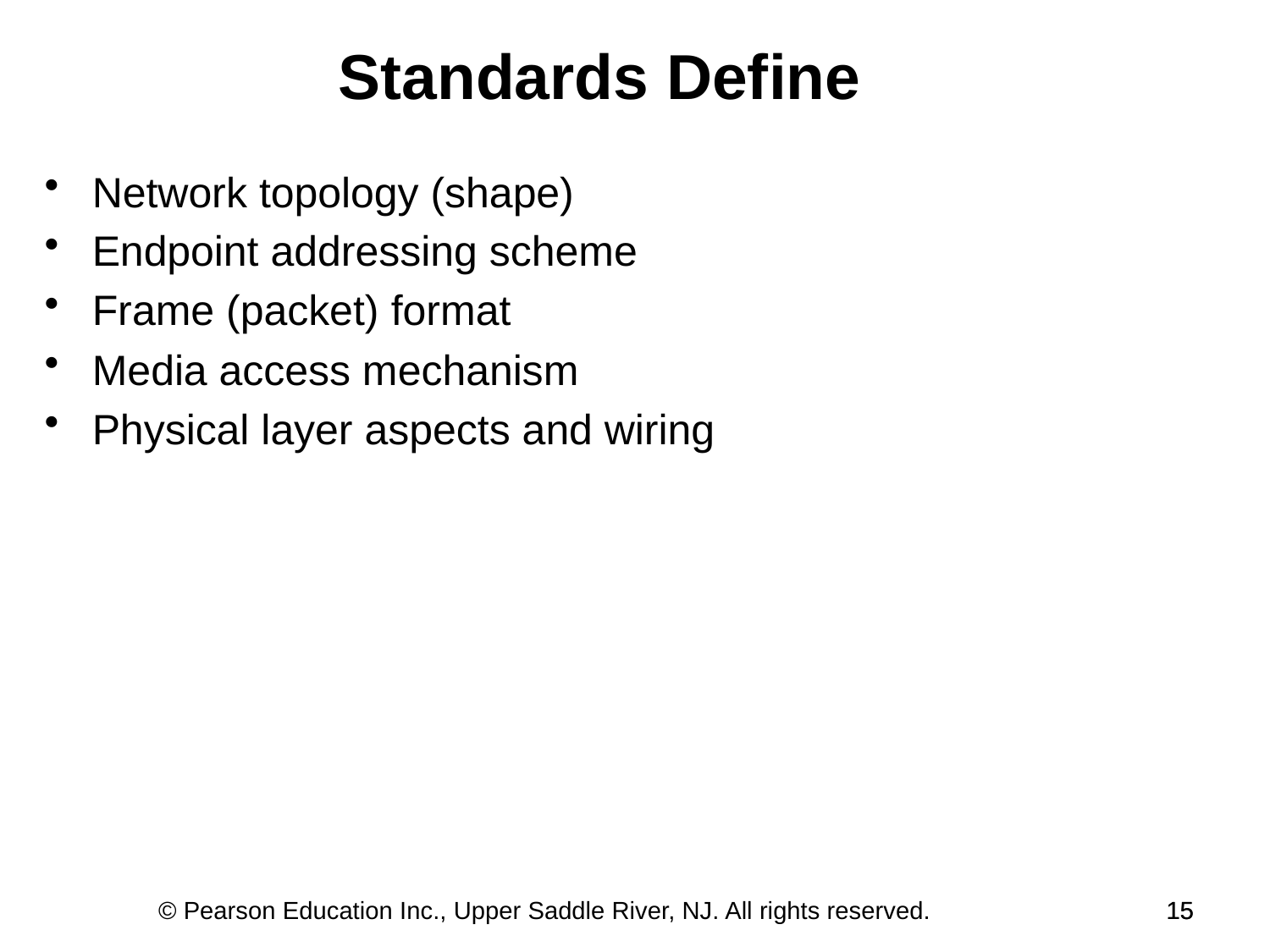

Standards Define
Network topology (shape)
Endpoint addressing scheme
Frame (packet) format
Media access mechanism
Physical layer aspects and wiring
© Pearson Education Inc., Upper Saddle River, NJ. All rights reserved.
15
15